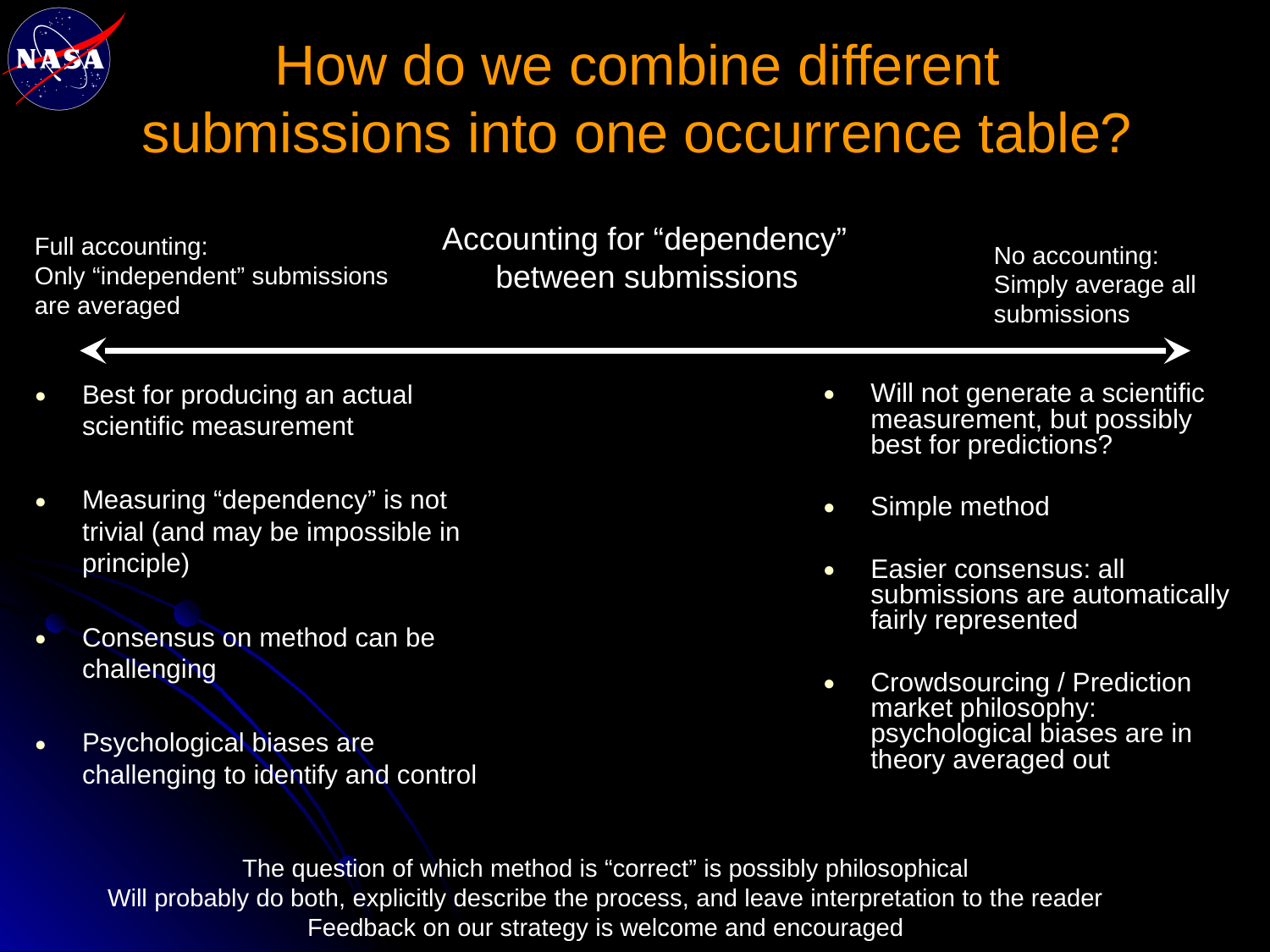

# How do we combine different submissions into one occurrence table?
Accounting for “dependency”
between submissions
Full accounting:
Only “independent” submissions are averaged

No accounting:
Simply average all submissions
Best for producing an actual scientific measurement

Measuring “dependency” is not trivial (and may be impossible in principle)

Consensus on method can be challenging

Psychological biases are challenging to identify and control
Will not generate a scientific measurement, but possibly best for predictions?

Simple method

Easier consensus: all submissions are automatically fairly represented

Crowdsourcing / Prediction market philosophy: psychological biases are in theory averaged out
The question of which method is “correct” is possibly philosophical
Will probably do both, explicitly describe the process, and leave interpretation to the reader
Feedback on our strategy is welcome and encouraged
35